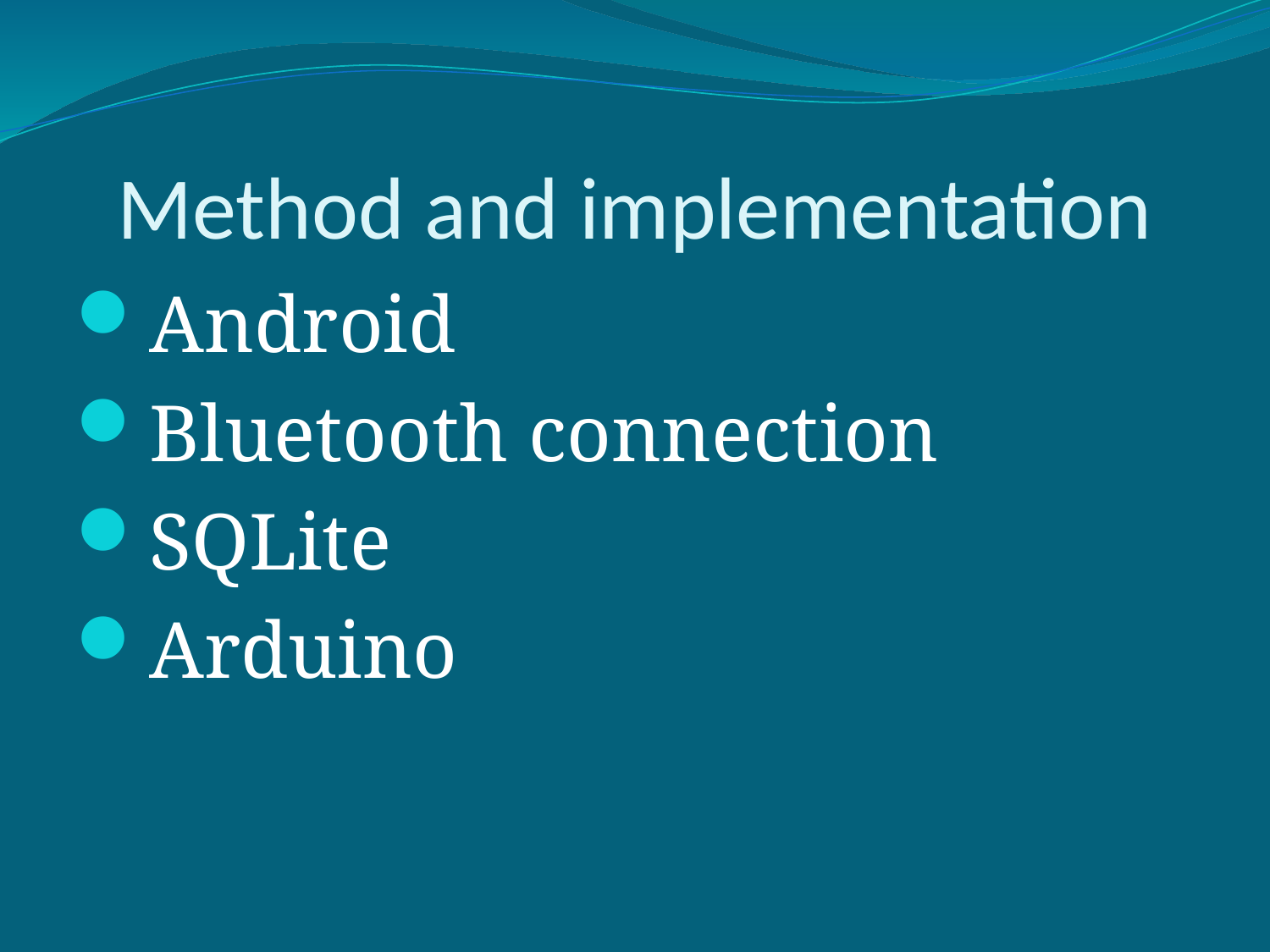

# Method and implementation
Android
Bluetooth connection
SQLite
Arduino